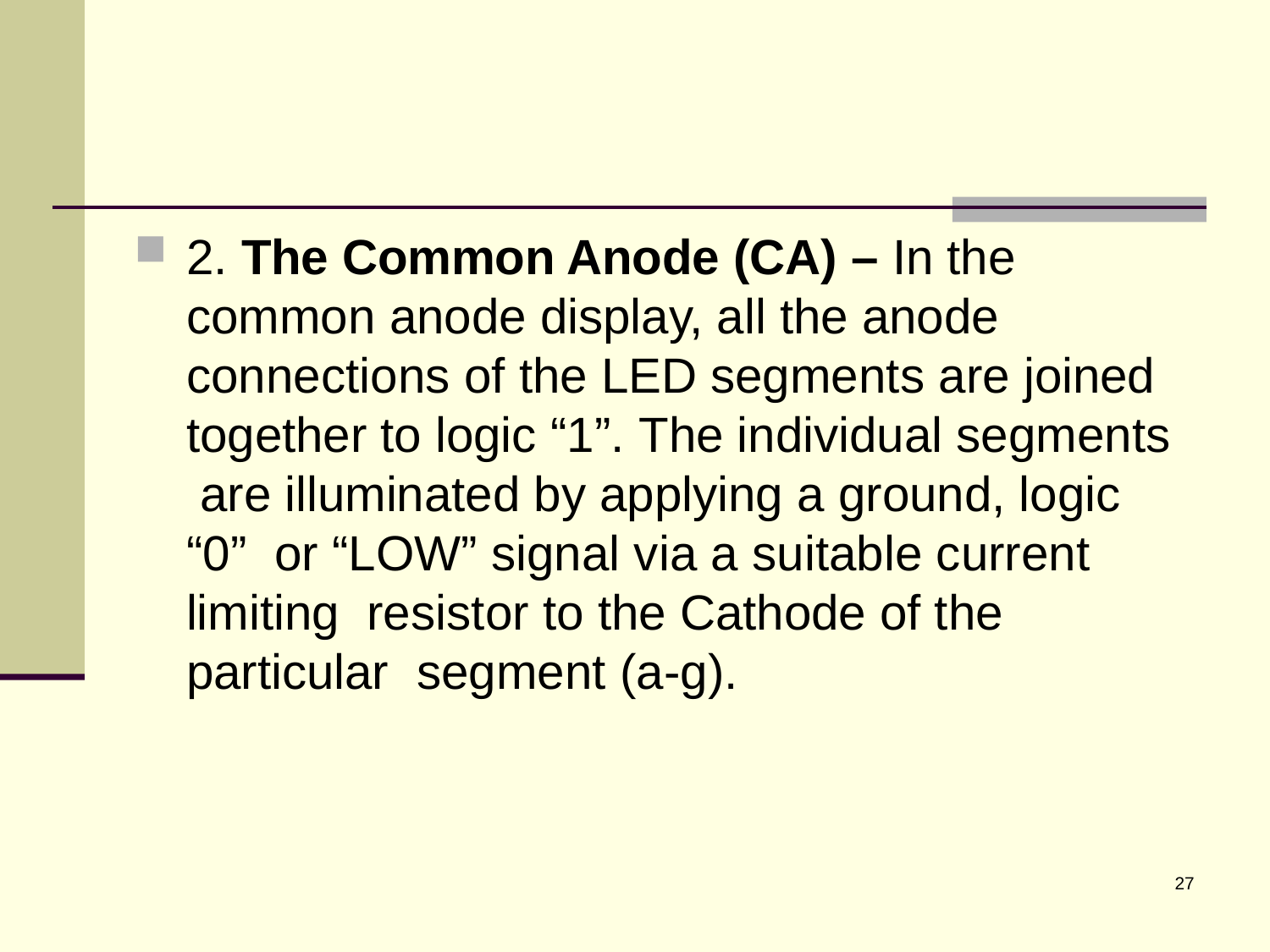

2. The Common Anode (CA) – In the  common anode display, all the anode  connections of the LED segments are joined  together to logic “1”. The individual segments  are illuminated by applying a ground, logic “0”  or “LOW” signal via a suitable current limiting  resistor to the Cathode of the particular  segment (a-g).
27